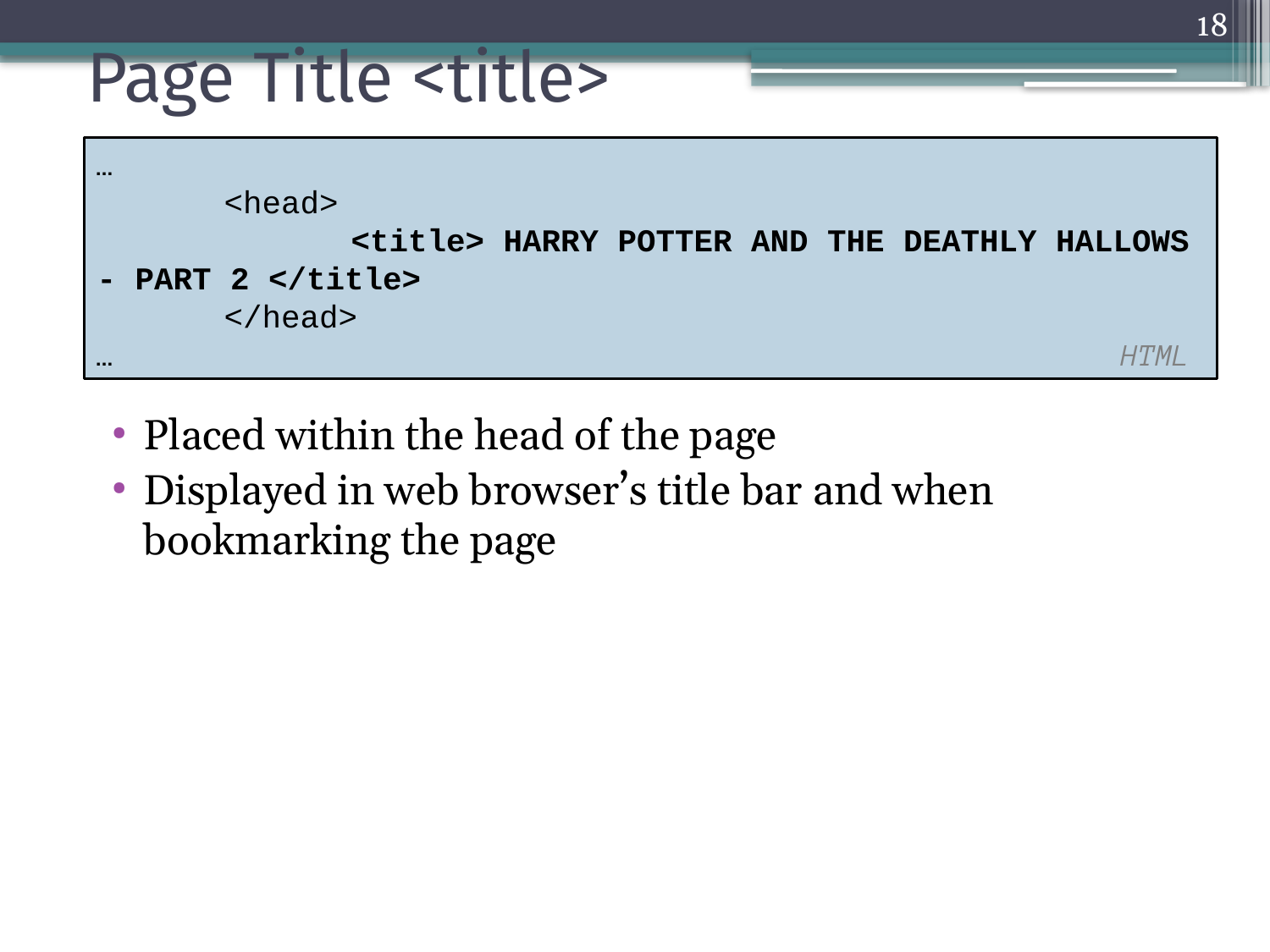

# Page Title <title>
18
…
	<head>
		<title> HARRY POTTER AND THE DEATHLY HALLOWS - PART 2 </title>
	</head>
…                                                          HTML
Placed within the head of the page
Displayed in web browser’s title bar and when bookmarking the page